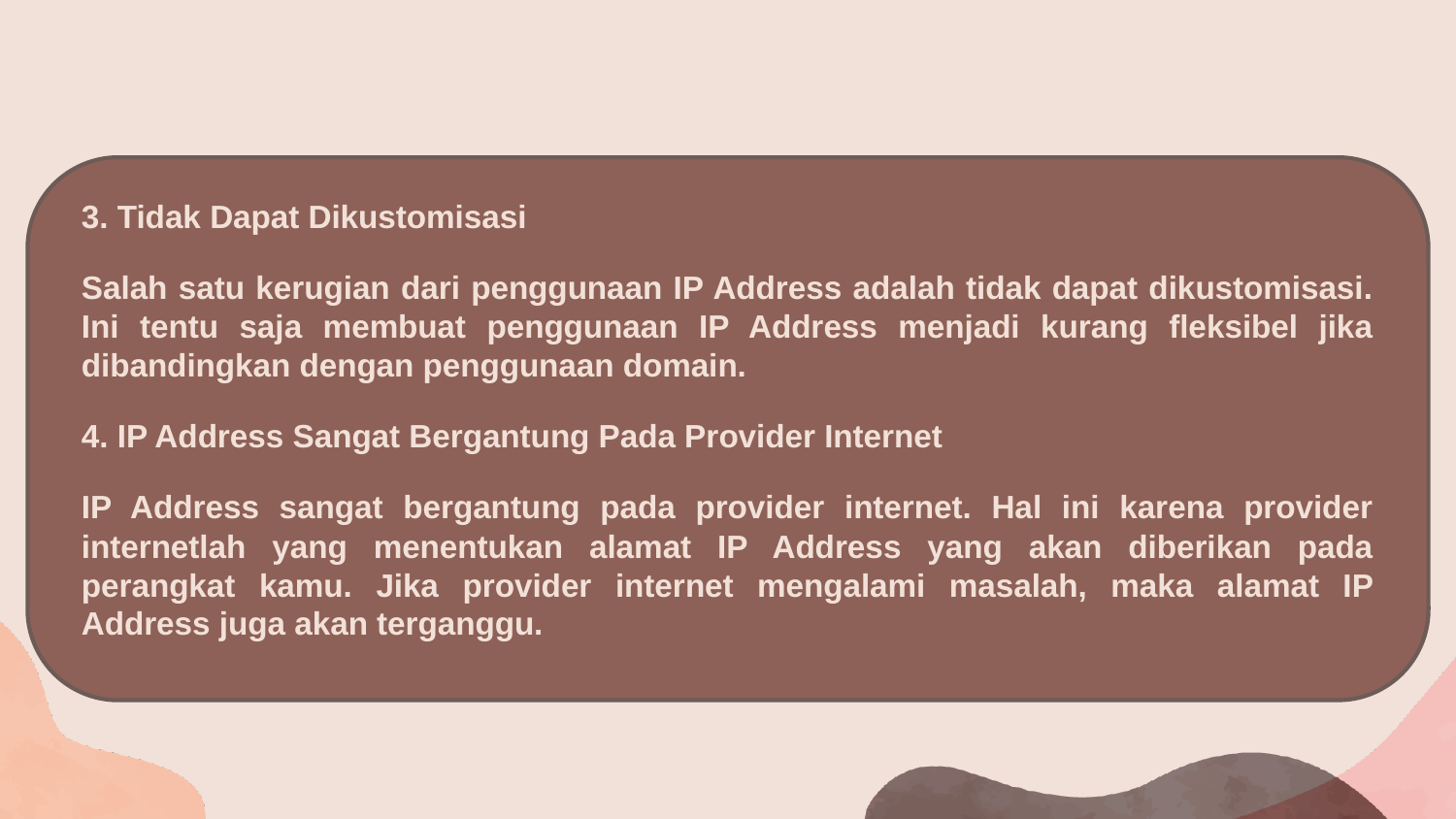

3. Tidak Dapat Dikustomisasi
Salah satu kerugian dari penggunaan IP Address adalah tidak dapat dikustomisasi. Ini tentu saja membuat penggunaan IP Address menjadi kurang fleksibel jika dibandingkan dengan penggunaan domain.
4. IP Address Sangat Bergantung Pada Provider Internet
IP Address sangat bergantung pada provider internet. Hal ini karena provider internetlah yang menentukan alamat IP Address yang akan diberikan pada perangkat kamu. Jika provider internet mengalami masalah, maka alamat IP Address juga akan terganggu.